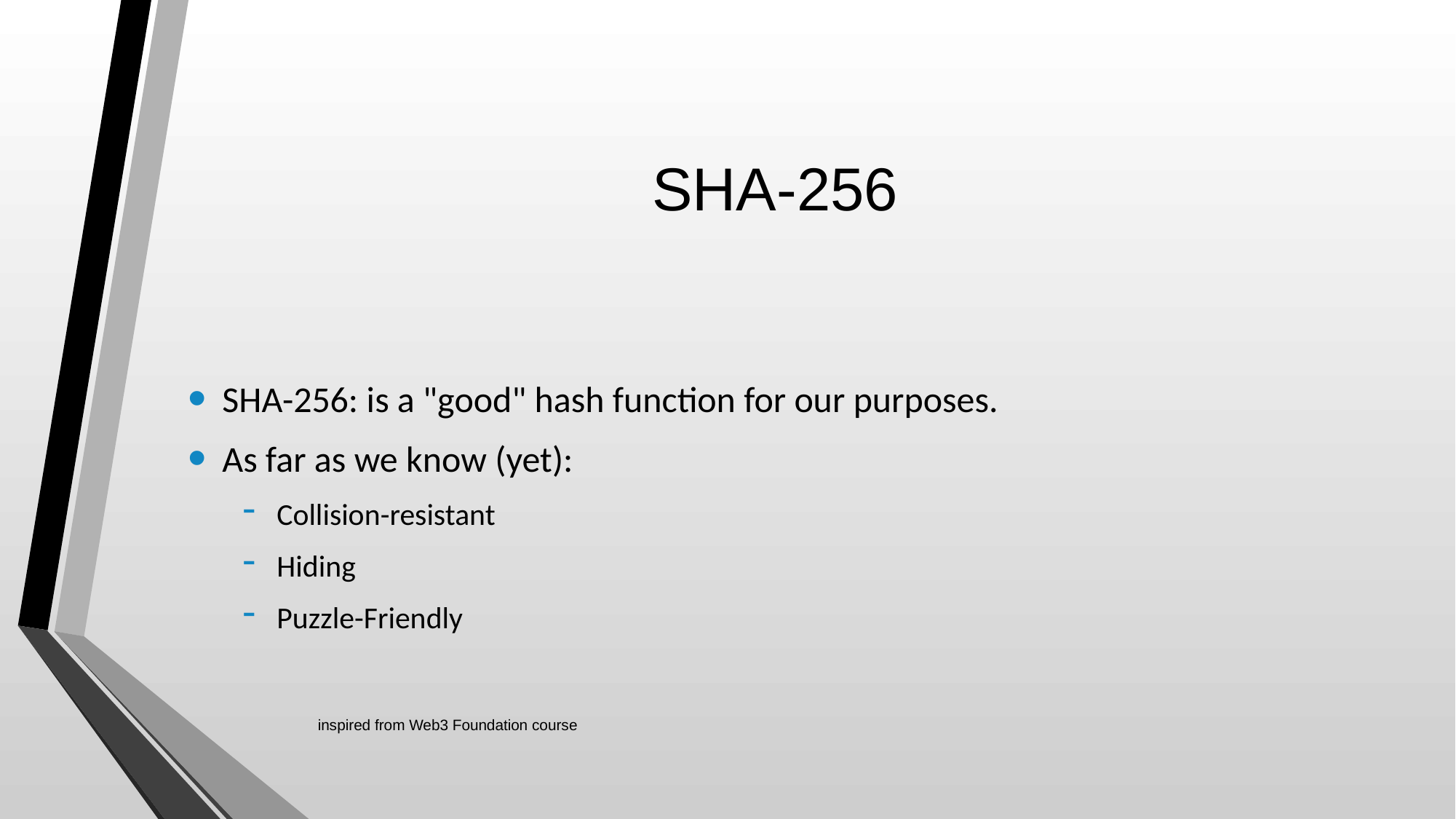

# SHA-256
SHA-256: is a "good" hash function for our purposes.
As far as we know (yet):
Collision-resistant
Hiding
Puzzle-Friendly
inspired from Web3 Foundation course